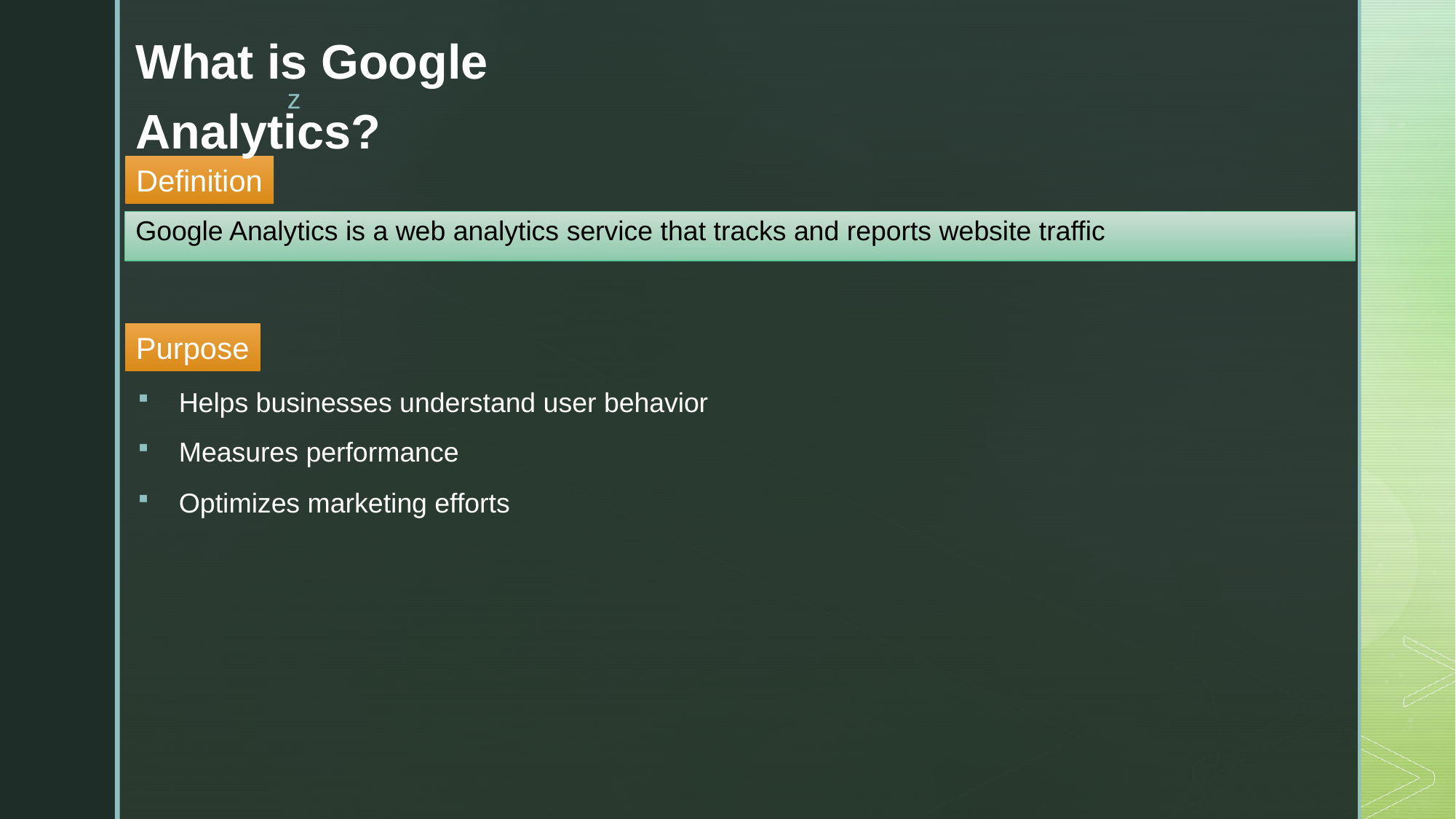

What is Google Analytics?
Definition
# Google Analytics is a web analytics service that tracks and reports website traffic
Purpose
Helps businesses understand user behavior
Measures performance
Optimizes marketing efforts